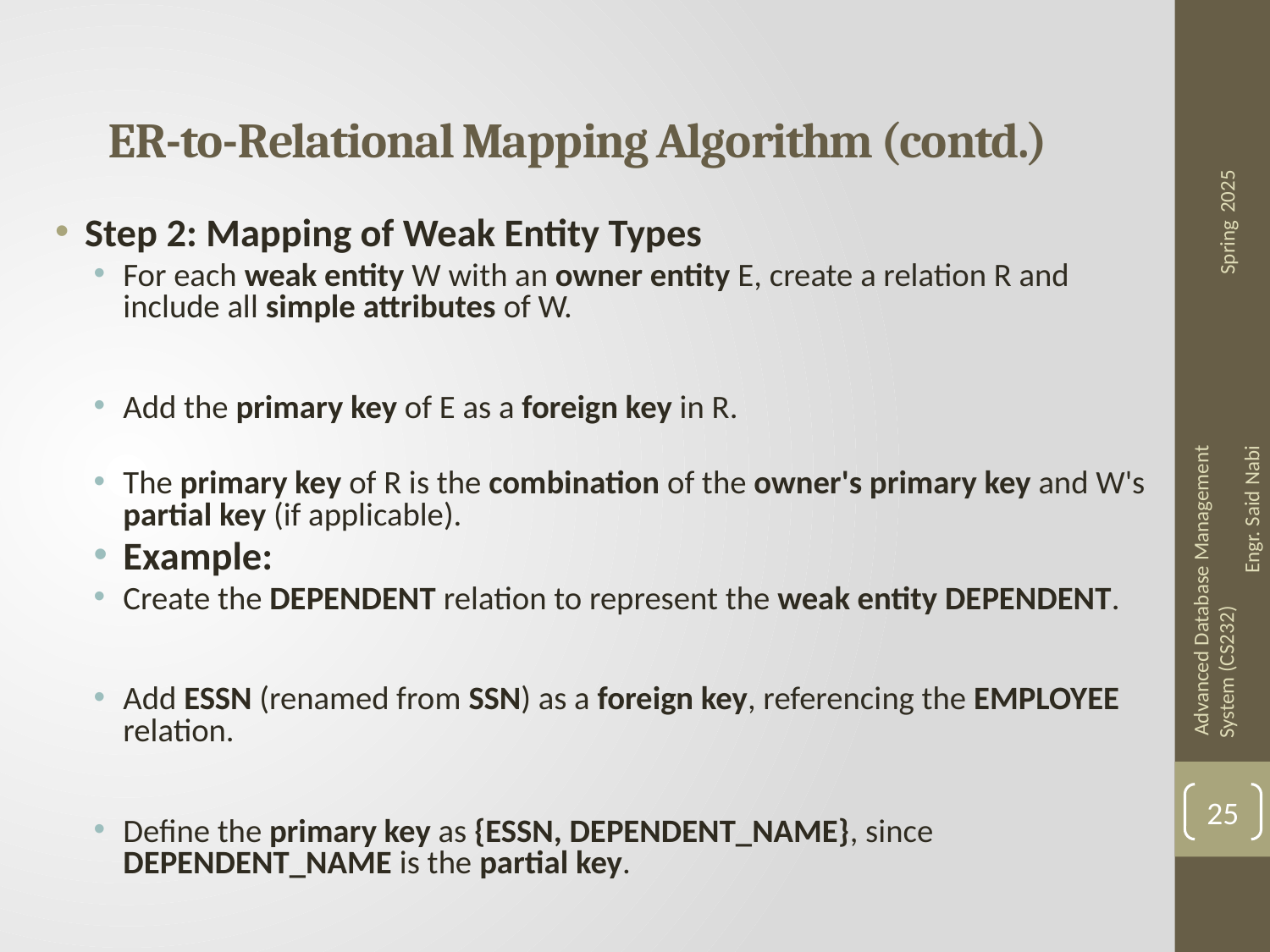

# ER-to-Relational Mapping Algorithm (contd.)
Step 2: Mapping of Weak Entity Types
For each weak entity W with an owner entity E, create a relation R and include all simple attributes of W.

Add the primary key of E as a foreign key in R.

The primary key of R is the combination of the owner's primary key and W's partial key (if applicable).
Example:
Create the DEPENDENT relation to represent the weak entity DEPENDENT.

Add ESSN (renamed from SSN) as a foreign key, referencing the EMPLOYEE relation.

Define the primary key as {ESSN, DEPENDENT_NAME}, since DEPENDENT_NAME is the partial key.
25